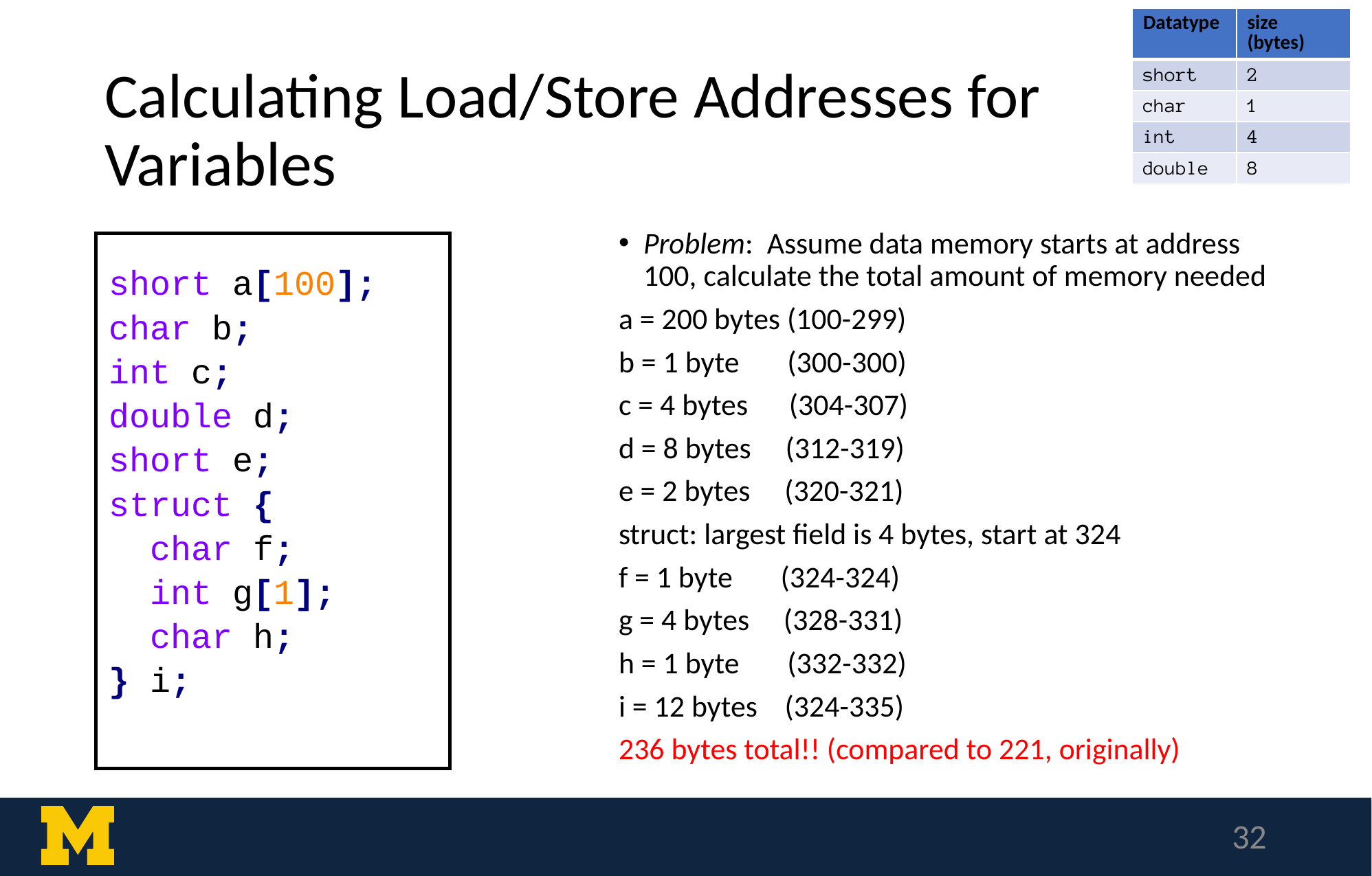

| Datatype | size (bytes) |
| --- | --- |
| short | 2 |
| char | 1 |
| int | 4 |
| double | 8 |
# Calculating Load/Store Addresses for Variables
Problem:  Assume data memory starts at address 100, calculate the total amount of memory needed
a = 200 bytes (100-299)
b = 1 byte       (300-300)
c = 4 bytes      (304-307)
d = 8 bytes     (312-319)
e = 2 bytes     (320-321)
struct: largest field is 4 bytes, start at 324
f = 1 byte       (324-324)
g = 4 bytes     (328-331)
h = 1 byte       (332-332)
i = 12 bytes    (324-335)
236 bytes total!! (compared to 221, originally)

short a[100];
char b;
int c;
double d;
short e;
struct {
  char f;
  int g[1];
  char h;
} i;

32